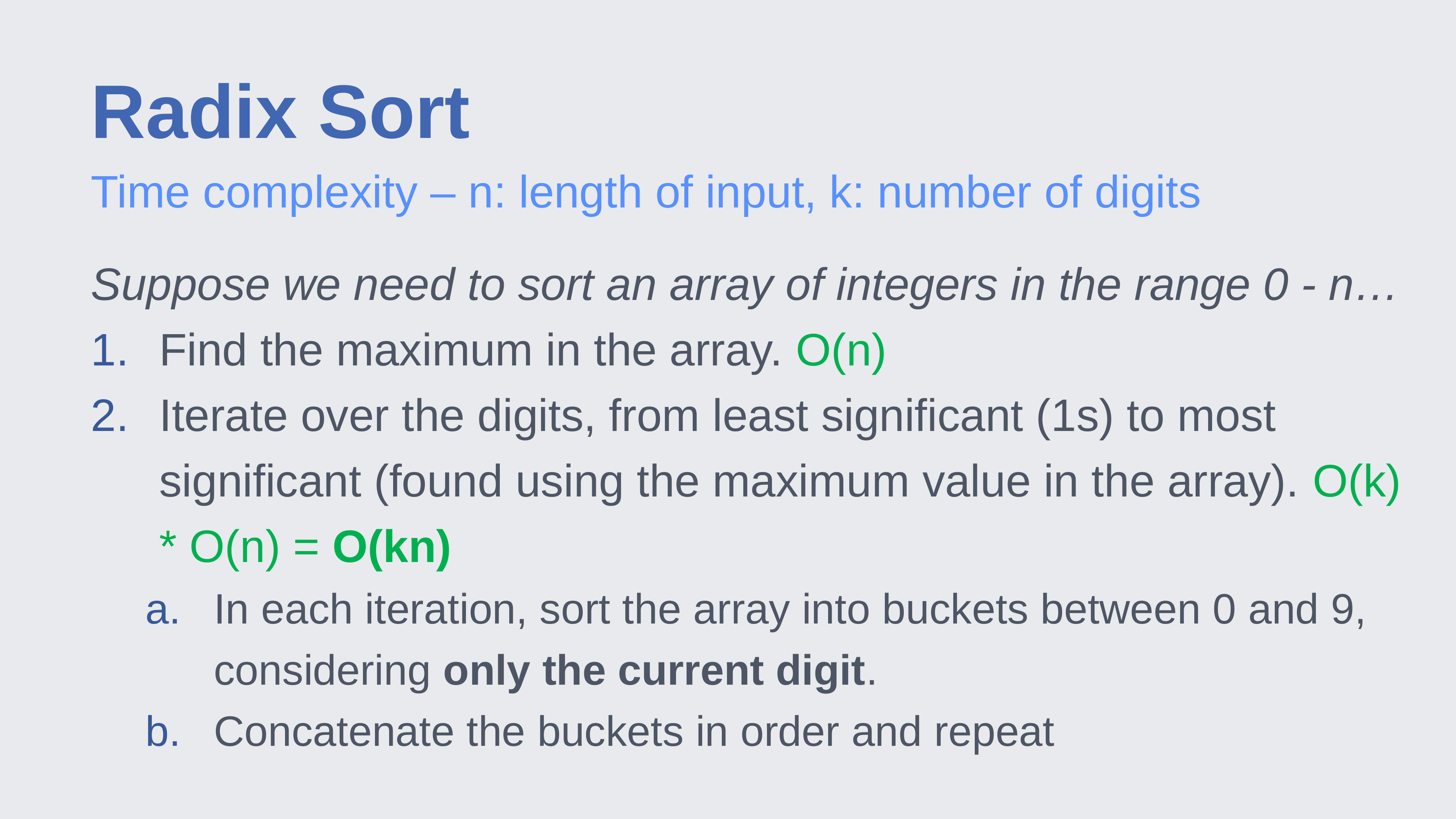

# Radix Sort
Time complexity – n: length of input, k: number of digits
Suppose we need to sort an array of integers in the range 0 - n…
Find the maximum in the array. O(n)
Iterate over the digits, from least significant (1s) to most significant (found using the maximum value in the array). O(k) * O(n) = O(kn)
In each iteration, sort the array into buckets between 0 and 9, considering only the current digit.
Concatenate the buckets in order and repeat